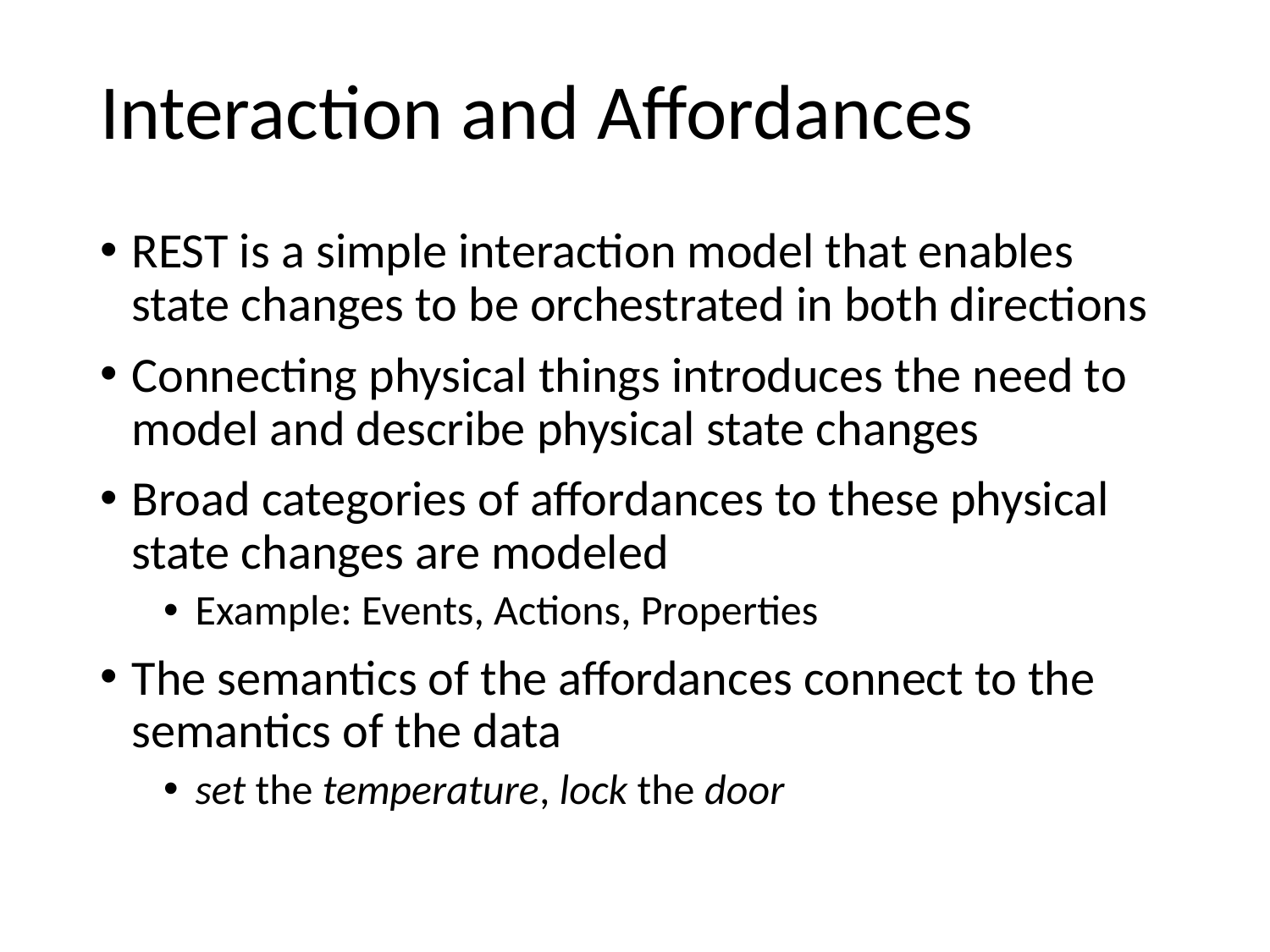

# Interaction and Affordances
REST is a simple interaction model that enables state changes to be orchestrated in both directions
Connecting physical things introduces the need to model and describe physical state changes
Broad categories of affordances to these physical state changes are modeled
Example: Events, Actions, Properties
The semantics of the affordances connect to the semantics of the data
set the temperature, lock the door